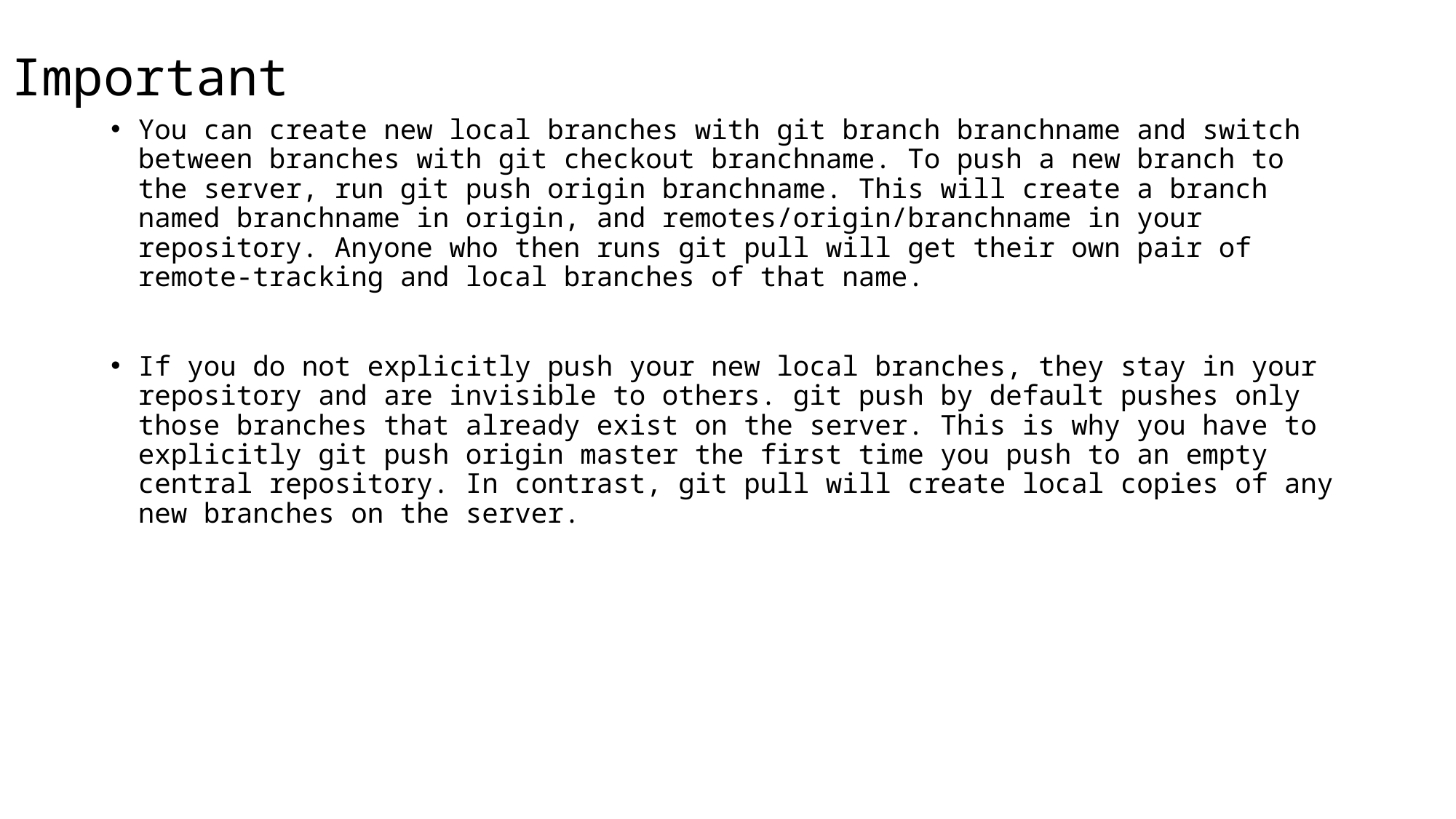

# Important
You can create new local branches with git branch branchname and switch between branches with git checkout branchname. To push a new branch to the server, run git push origin branchname. This will create a branch named branchname in origin, and remotes/origin/branchname in your repository. Anyone who then runs git pull will get their own pair of remote-tracking and local branches of that name.

If you do not explicitly push your new local branches, they stay in your repository and are invisible to others. git push by default pushes only those branches that already exist on the server. This is why you have to explicitly git push origin master the first time you push to an empty central repository. In contrast, git pull will create local copies of any new branches on the server.